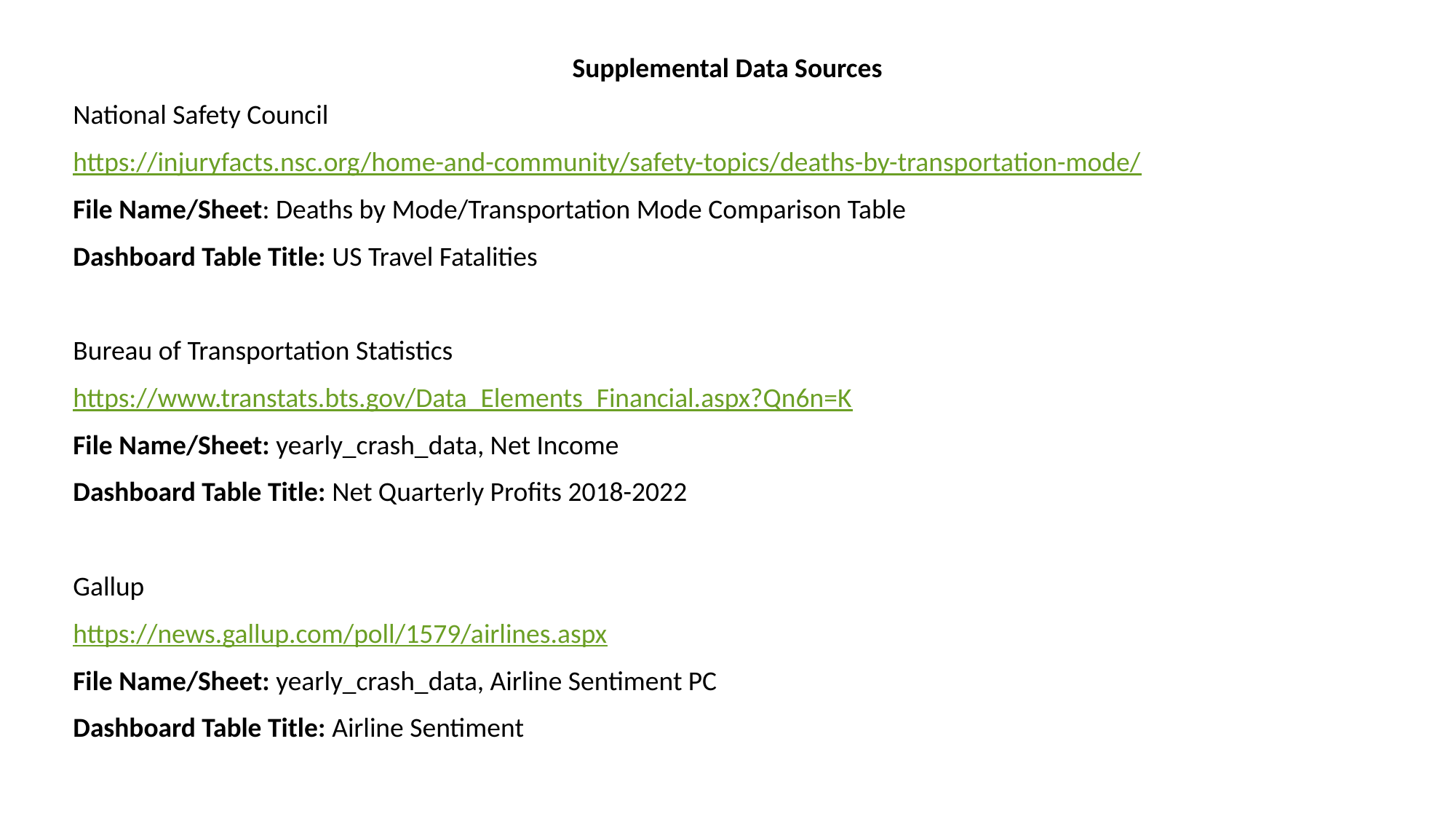

Supplemental Data Sources
National Safety Council
https://injuryfacts.nsc.org/home-and-community/safety-topics/deaths-by-transportation-mode/
File Name/Sheet: Deaths by Mode/Transportation Mode Comparison Table
Dashboard Table Title: US Travel Fatalities

Bureau of Transportation Statistics
https://www.transtats.bts.gov/Data_Elements_Financial.aspx?Qn6n=K
File Name/Sheet: yearly_crash_data, Net Income
Dashboard Table Title: Net Quarterly Profits 2018-2022

Gallup
https://news.gallup.com/poll/1579/airlines.aspx
File Name/Sheet: yearly_crash_data, Airline Sentiment PC
Dashboard Table Title: Airline Sentiment